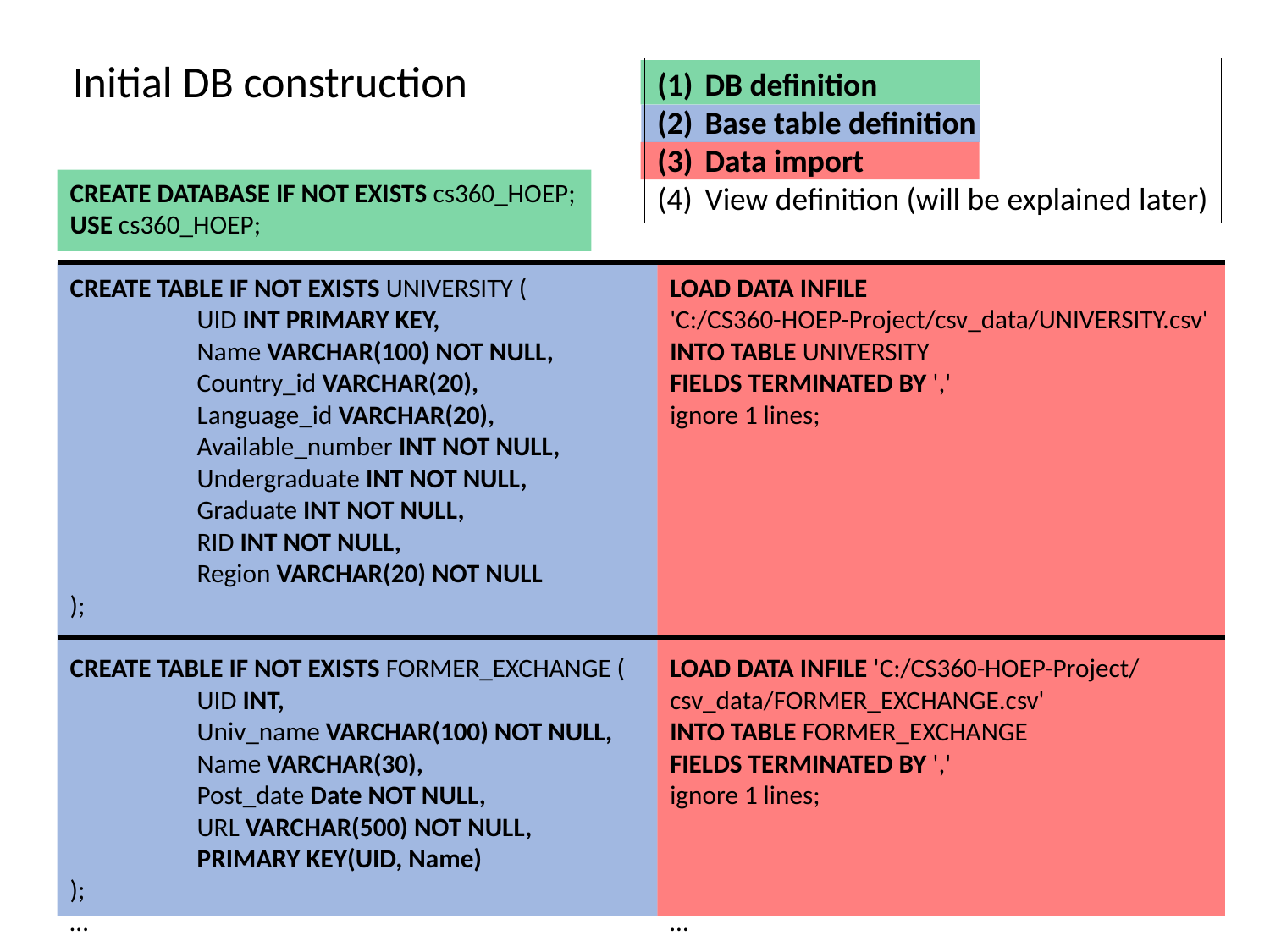

Initial DB construction
DB definition
Base table definition
Data import
View definition (will be explained later)

CREATE DATABASE IF NOT EXISTS cs360_HOEP;
USE cs360_HOEP;

CREATE TABLE IF NOT EXISTS UNIVERSITY (
	UID INT PRIMARY KEY,
	Name VARCHAR(100) NOT NULL,
	Country_id VARCHAR(20),
	Language_id VARCHAR(20),
	Available_number INT NOT NULL,
	Undergraduate INT NOT NULL,
	Graduate INT NOT NULL,
	RID INT NOT NULL,
	Region VARCHAR(20) NOT NULL
);

CREATE TABLE IF NOT EXISTS FORMER_EXCHANGE (
	UID INT,
	Univ_name VARCHAR(100) NOT NULL,
	Name VARCHAR(30),
	Post_date Date NOT NULL,
	URL VARCHAR(500) NOT NULL,
	PRIMARY KEY(UID, Name)
);
…

LOAD DATA INFILE
'C:/CS360-HOEP-Project/csv_data/UNIVERSITY.csv'
INTO TABLE UNIVERSITY
FIELDS TERMINATED BY ','
ignore 1 lines;

LOAD DATA INFILE 'C:/CS360-HOEP-Project/csv_data/FORMER_EXCHANGE.csv'
INTO TABLE FORMER_EXCHANGE
FIELDS TERMINATED BY ','
ignore 1 lines;

…